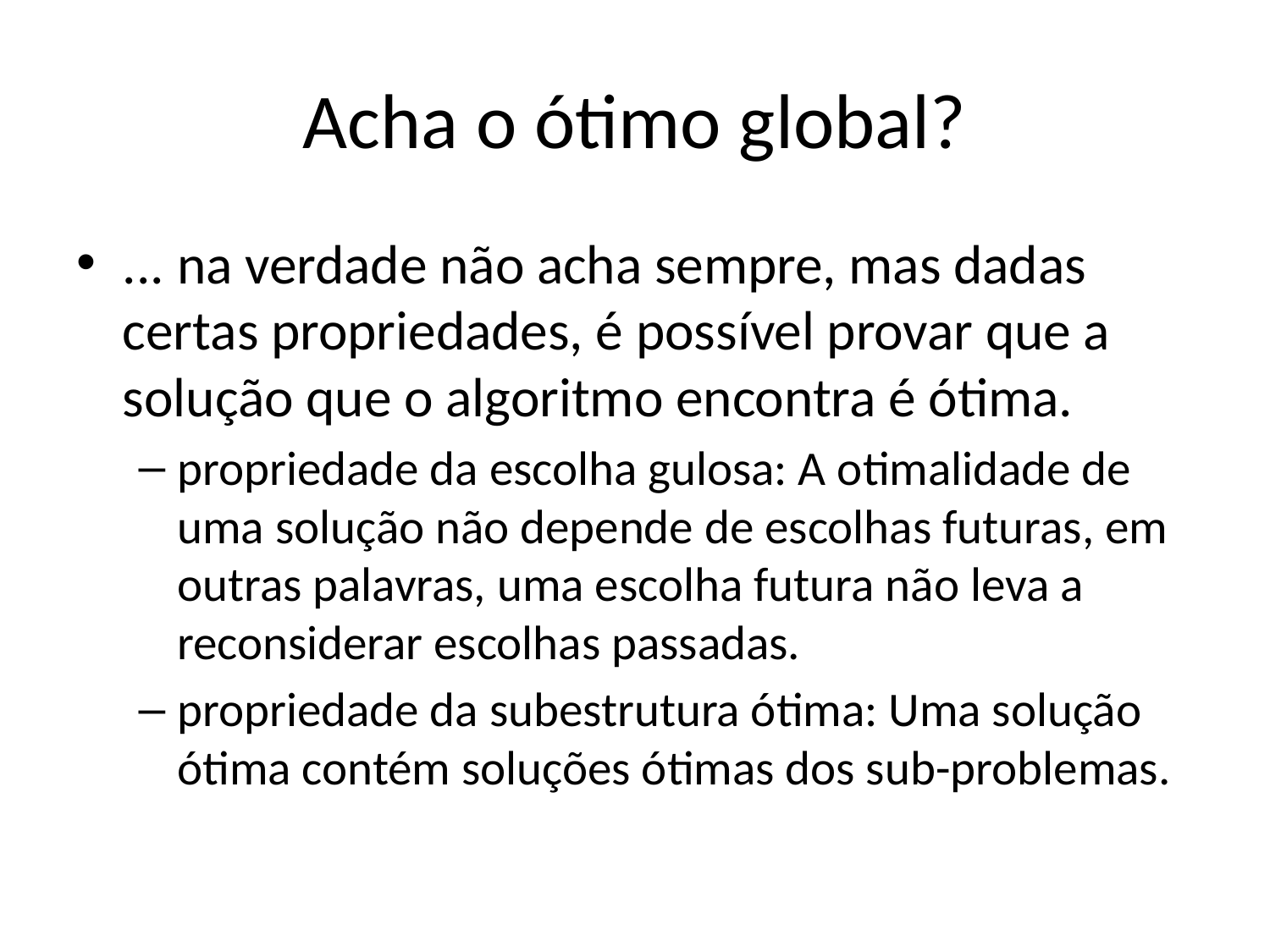

# Acha o ótimo global?
... na verdade não acha sempre, mas dadas certas propriedades, é possível provar que a solução que o algoritmo encontra é ótima.
propriedade da escolha gulosa: A otimalidade de uma solução não depende de escolhas futuras, em outras palavras, uma escolha futura não leva a reconsiderar escolhas passadas.
propriedade da subestrutura ótima: Uma solução ótima contém soluções ótimas dos sub-problemas.